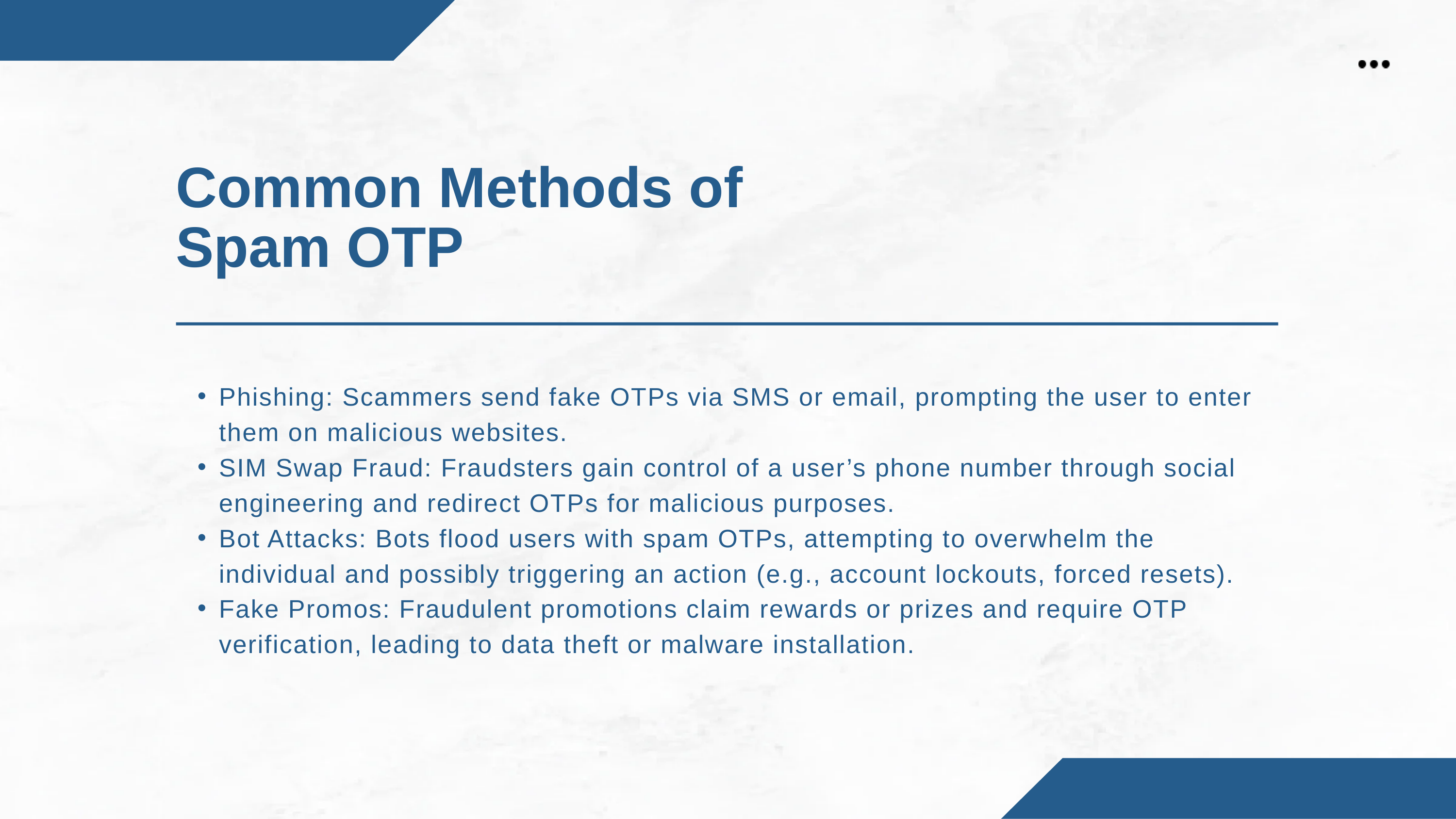

Common Methods of Spam OTP

Phishing: Scammers send fake OTPs via SMS or email, prompting the user to enter them on malicious websites.
SIM Swap Fraud: Fraudsters gain control of a user’s phone number through social engineering and redirect OTPs for malicious purposes.
Bot Attacks: Bots flood users with spam OTPs, attempting to overwhelm the individual and possibly triggering an action (e.g., account lockouts, forced resets).
Fake Promos: Fraudulent promotions claim rewards or prizes and require OTP verification, leading to data theft or malware installation.